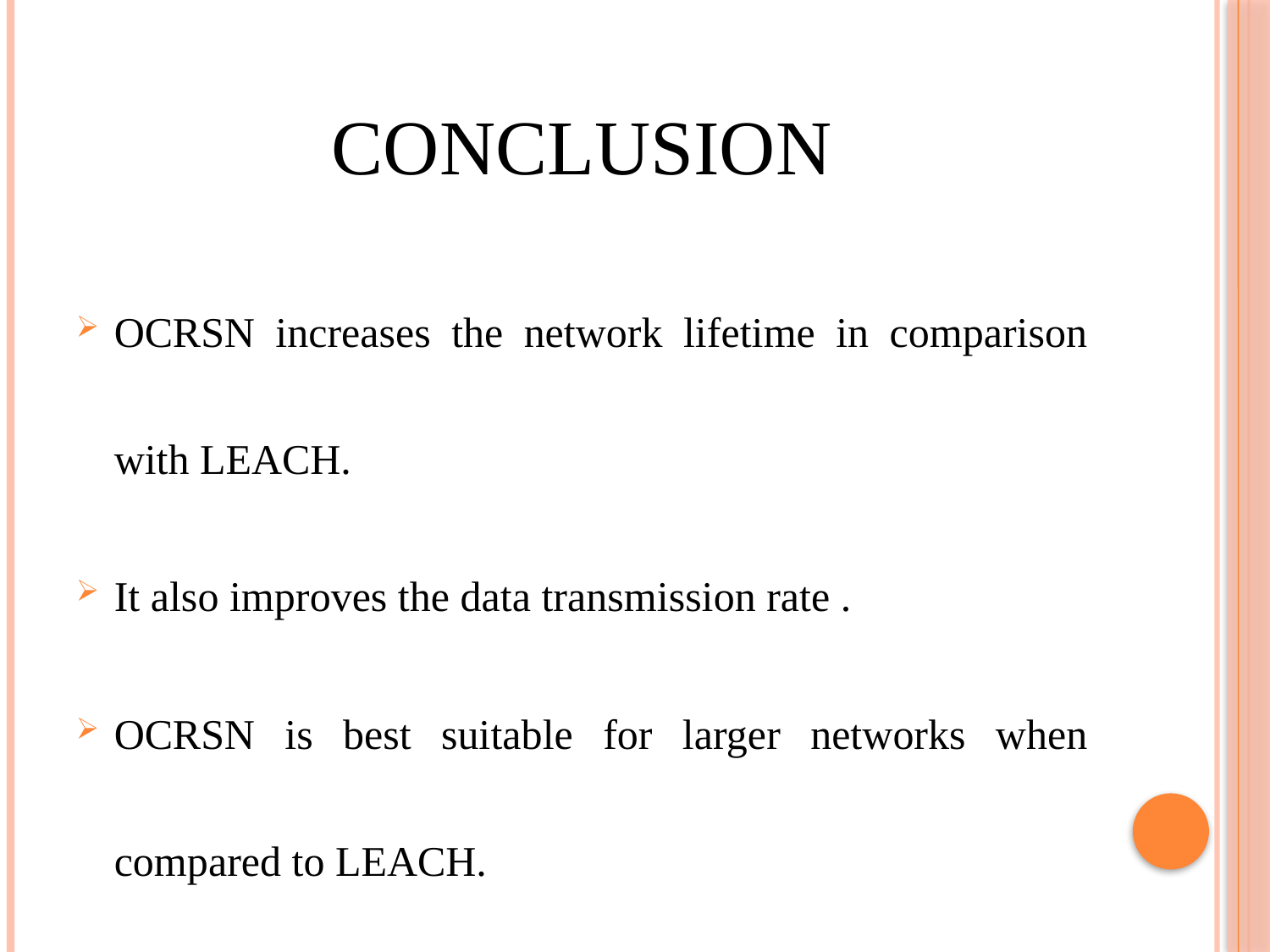

# CONCLUSION
OCRSN increases the network lifetime in comparison with LEACH.
It also improves the data transmission rate .
OCRSN is best suitable for larger networks when compared to LEACH.